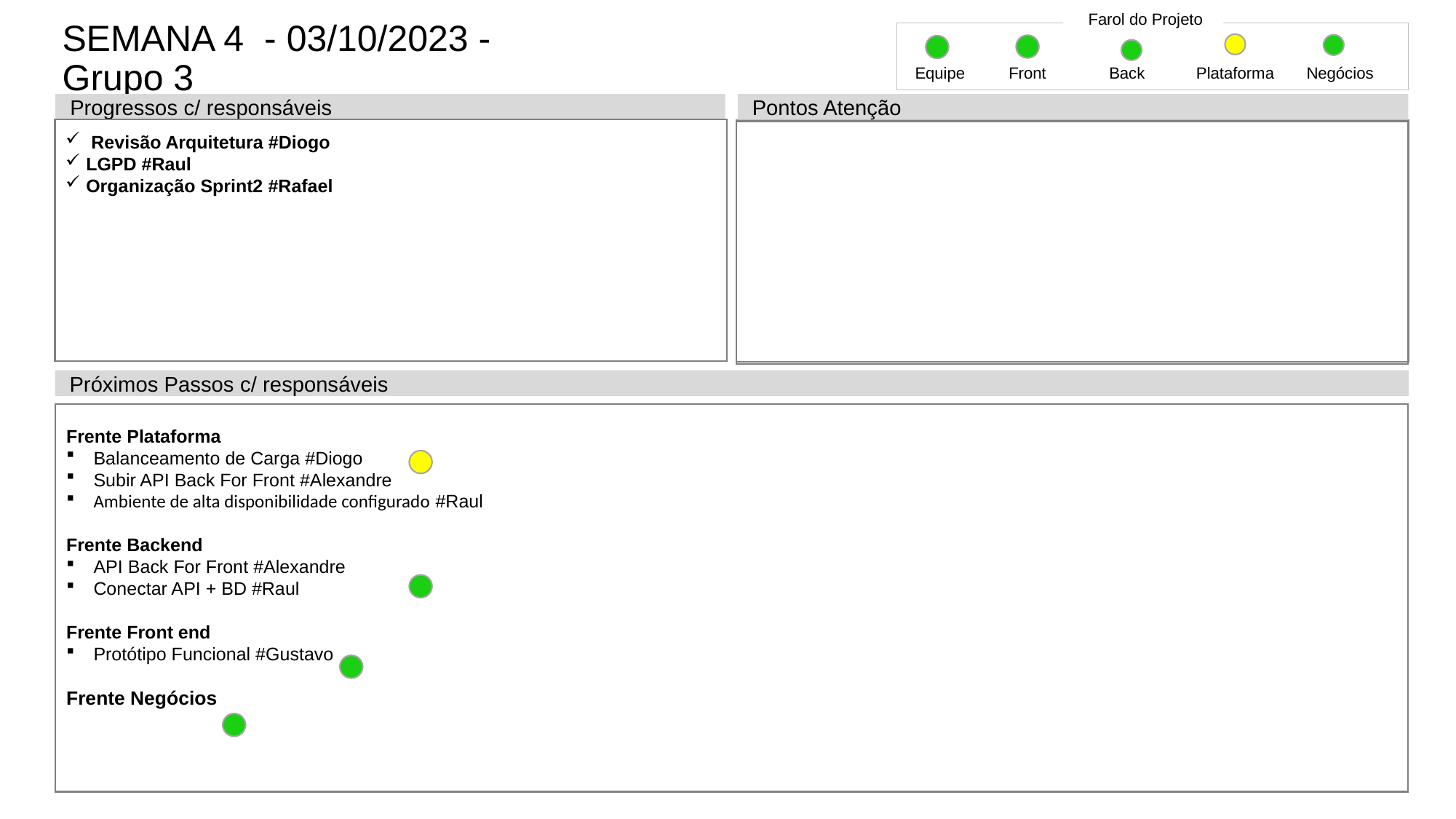

Farol do Projeto
# SEMANA 4  - 03/10/2023 - Grupo 3

Equipe
Front
Back
Plataforma
Negócios
Progressos c/ responsáveis
Pontos Atenção
 Revisão Arquitetura #Diogo
LGPD #Raul
Organização Sprint2 #Rafael

Próximos Passos c/ responsáveis
Frente Plataforma
Balanceamento de Carga #Diogo
Subir API Back For Front #Alexandre
Ambiente de alta disponibilidade configurado #Raul

Frente Backend
API Back For Front #Alexandre
Conectar API + BD #Raul

Frente Front end
Protótipo Funcional #Gustavo

Frente Negócios